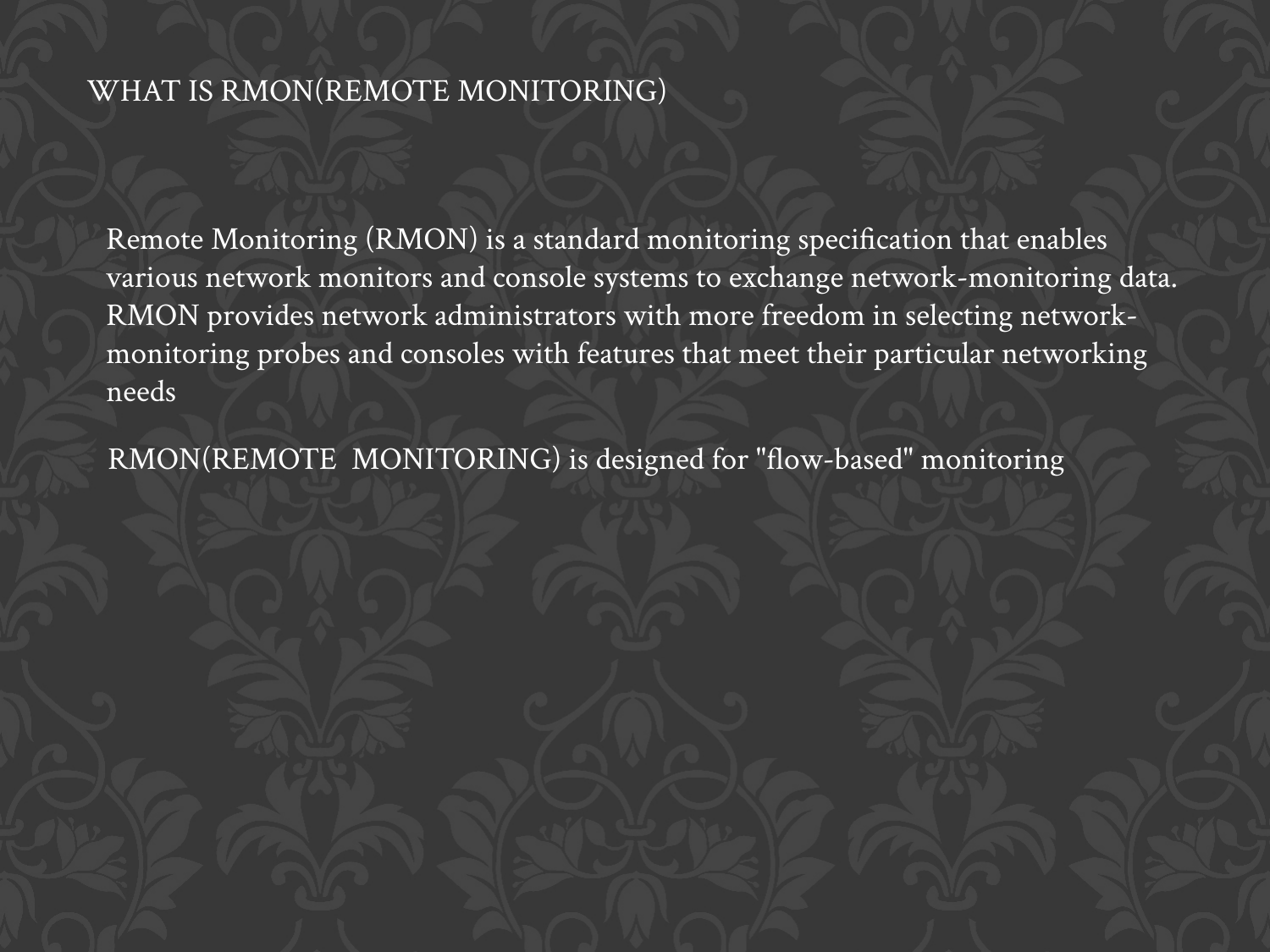

WHAT IS RMON(REMOTE MONITORING)

Remote Monitoring (RMON) is a standard monitoring specification that enables various network monitors and console systems to exchange network-monitoring data. RMON provides network administrators with more freedom in selecting network-monitoring probes and consoles with features that meet their particular networking needs
RMON(REMOTE  MONITORING) is designed for "flow-based" monitoring